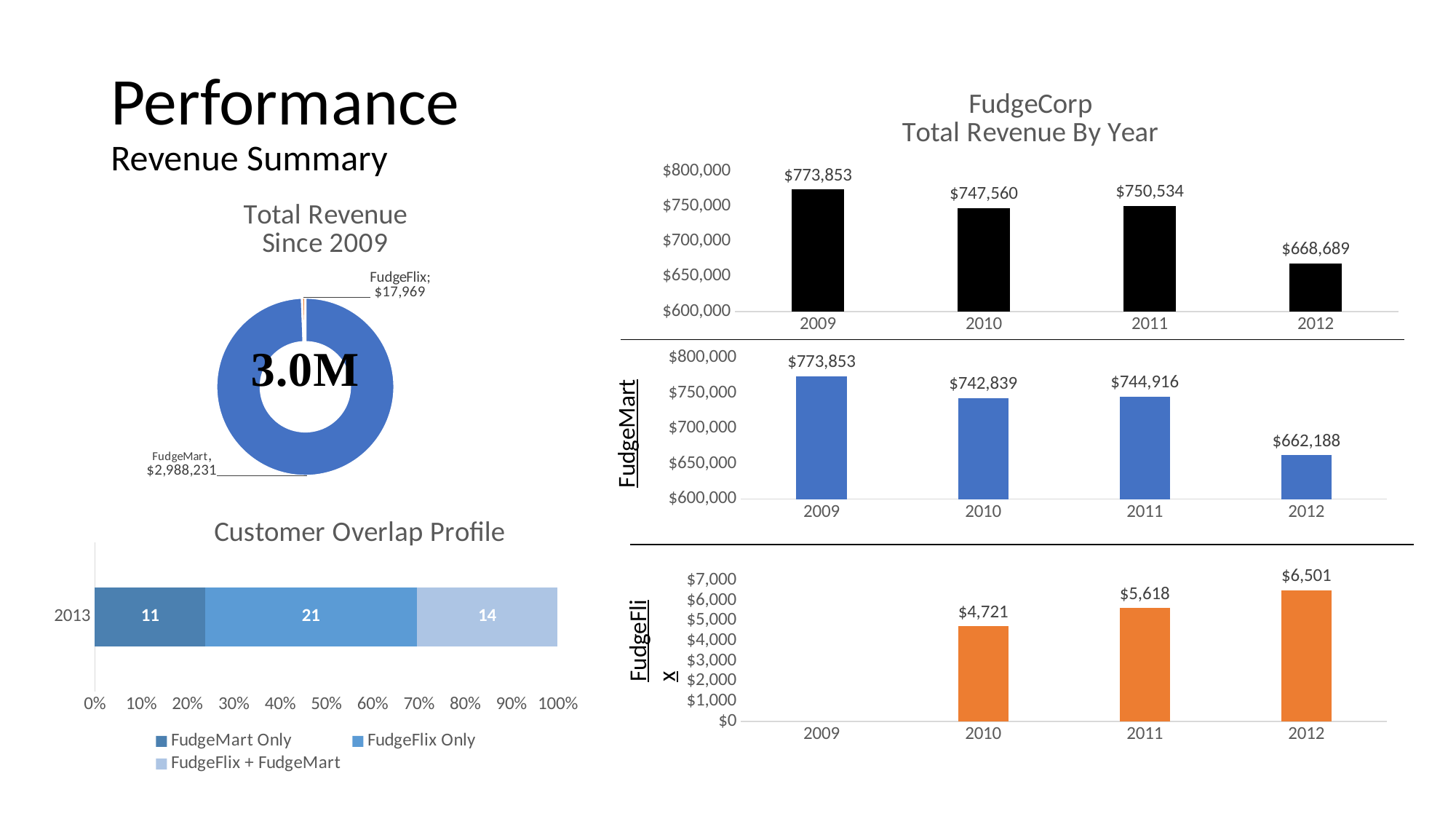

# Performance Revenue Summary

### Chart: FudgeCorp
Total Revenue By Year

| Category | FudgeCorp |
|---|---|
| 2009 | 773853.35 |
| 2010 | 747560.0600000002 |
| 2011 | 750533.5499999999 |
| 2012 | 668689.25 |

### Chart

| Category | FudgeCorp |
|---|---|
| 2009 | 773853.35 |
| 2010 | 742838.9000000001 |
| 2011 | 744915.7499999999 |
| 2012 | 662188.45 |
FudgeMart

### Chart

| Category | FudgeFlix |
|---|---|
| 2009 | None |
| 2010 | 4721.16 |
| 2011 | 5617.799999999999 |
| 2012 | 6500.799999999998 |
FudgeFlix

### Chart: Total Revenue
Since 2009

| Category | Revenue |
|---|---|
| FudgeMart | 2988231.45 |
| FudgeFlix | 17969.06 |

### Chart: Customer Overlap Profile

| Category | FudgeMart Only | FudgeFlix Only | FudgeFlix + FudgeMart |
|---|---|---|---|
| 2013 | 11.0 | 21.0 | 14.0 |